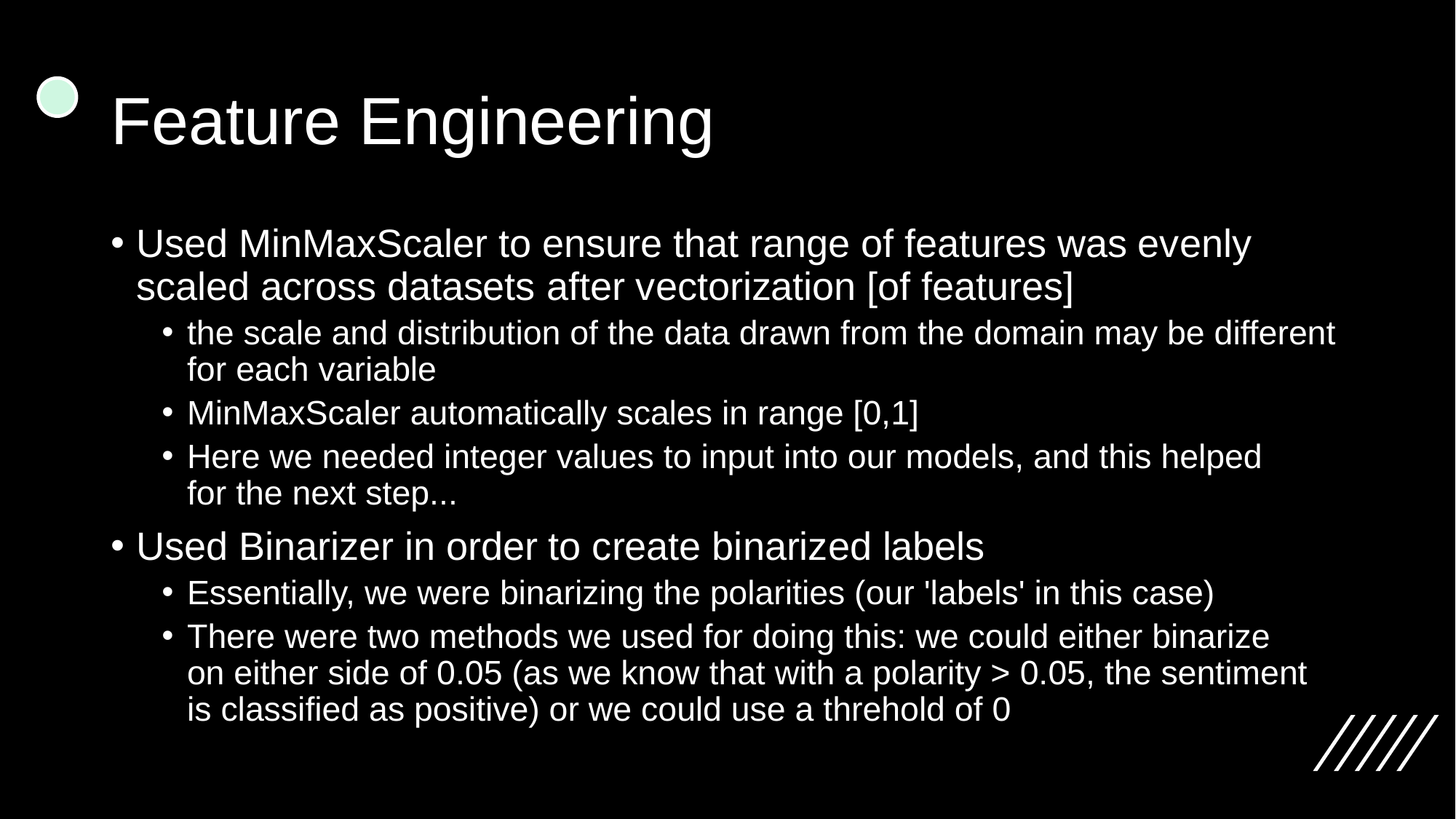

# Feature Engineering
Used MinMaxScaler to ensure that range of features was evenly scaled across datasets after vectorization [of features]
the scale and distribution of the data drawn from the domain may be different for each variable
MinMaxScaler automatically scales in range [0,1]
Here we needed integer values to input into our models, and this helped for the next step...
Used Binarizer in order to create binarized labels
Essentially, we were binarizing the polarities (our 'labels' in this case)
There were two methods we used for doing this: we could either binarize on either side of 0.05 (as we know that with a polarity > 0.05, the sentiment is classified as positive) or we could use a threhold of 0